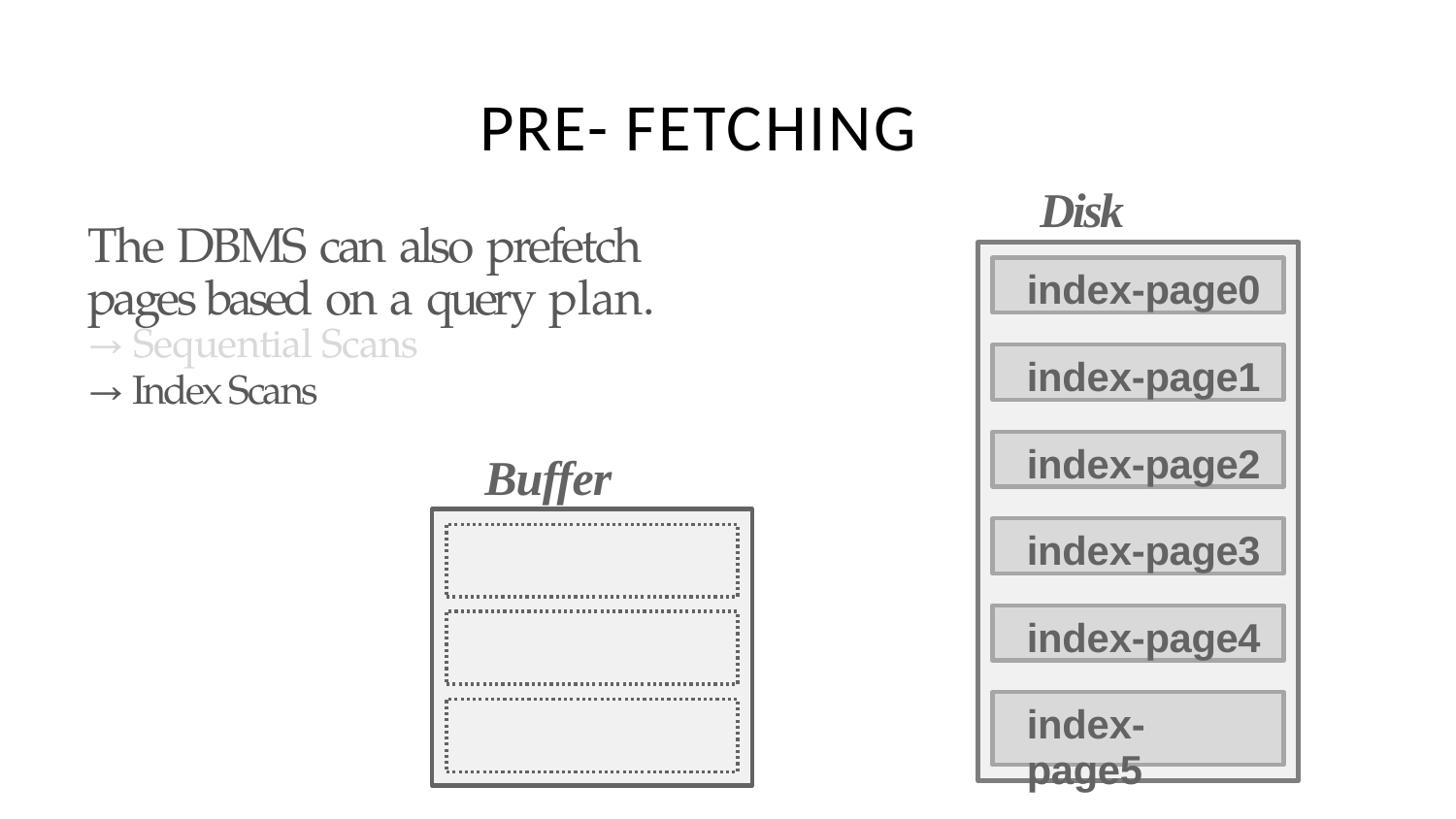

# PRE- FETCHING
Disk Pages
The DBMS can also prefetch pages based on a query plan.
→ Sequential Scans
→ Index Scans

index-page0
index-page1
index-page2
Buffer Pool

index-page3
index-page4

index-page5